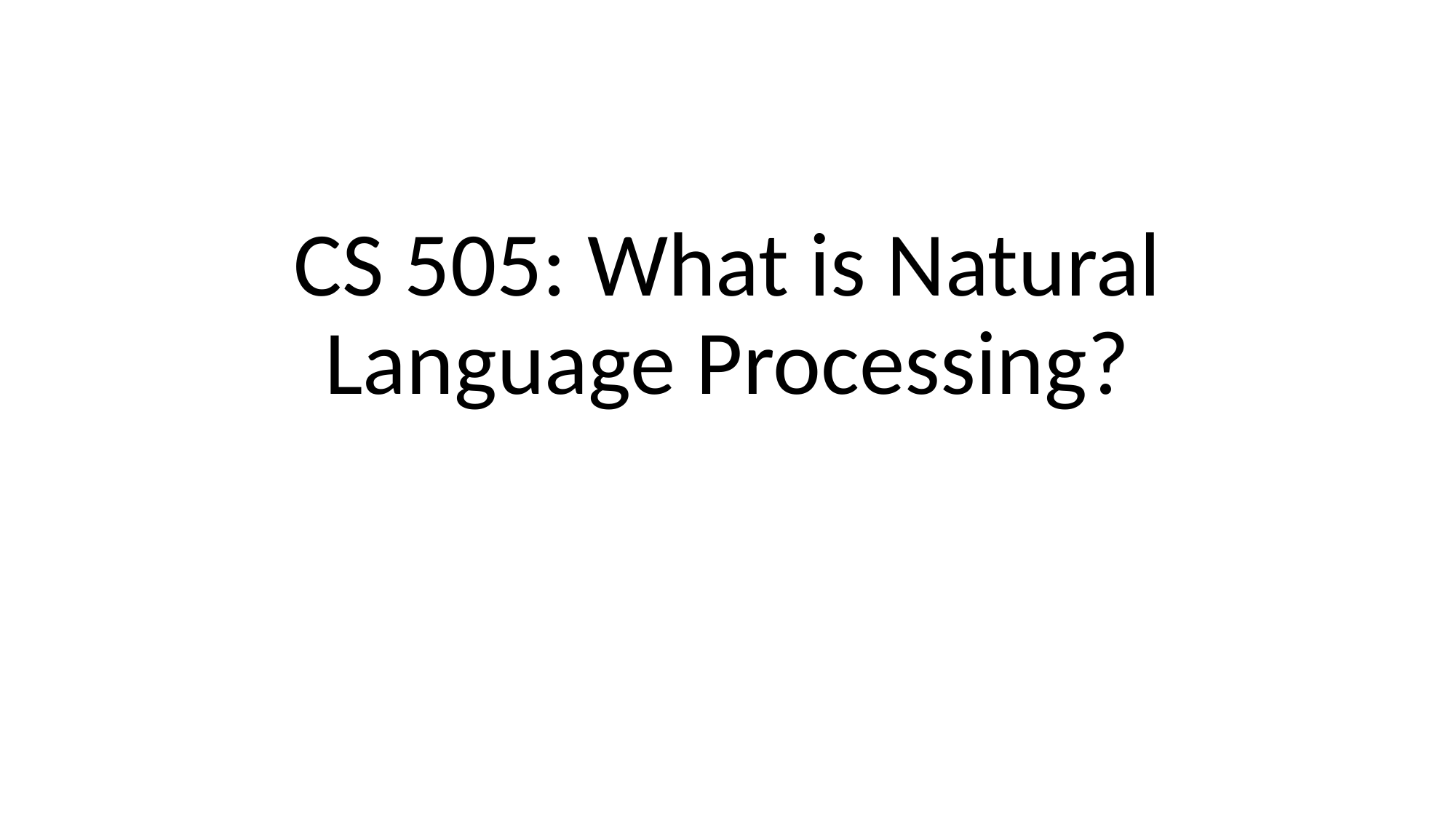

# CS 505: What is Natural Language Processing?